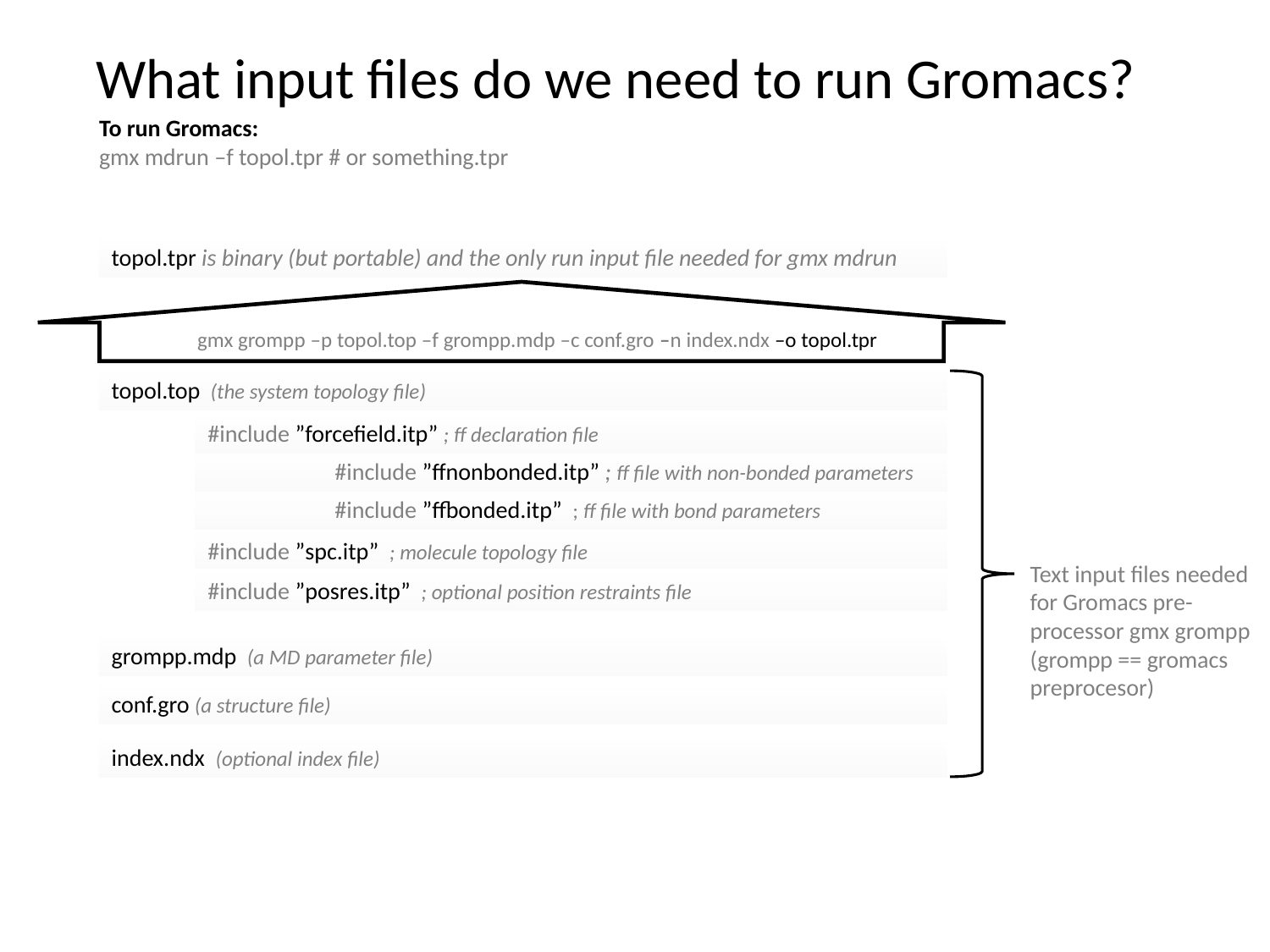

# What input files do we need to run Gromacs?
To run Gromacs:
gmx mdrun –f topol.tpr # or something.tpr
topol.tpr is binary (but portable) and the only run input file needed for gmx mdrun

gmx grompp –p topol.top –f grompp.mdp –c conf.gro –n index.ndx –o topol.tpr

topol.top  (the system topology file)

#include ”forcefield.itp” ; ff declaration file
	#include ”ffnonbonded.itp” ; ff file with non-bonded parameters
	#include ”ffbonded.itp”  ; ff file with bond parameters
#include ”spc.itp”  ; molecule topology file
Text input files needed for Gromacs pre-processor gmx grompp
(grompp == gromacs preprocesor)
#include ”posres.itp”  ; optional position restraints file
grompp.mdp  (a MD parameter file)
conf.gro (a structure file)
index.ndx  (optional index file)